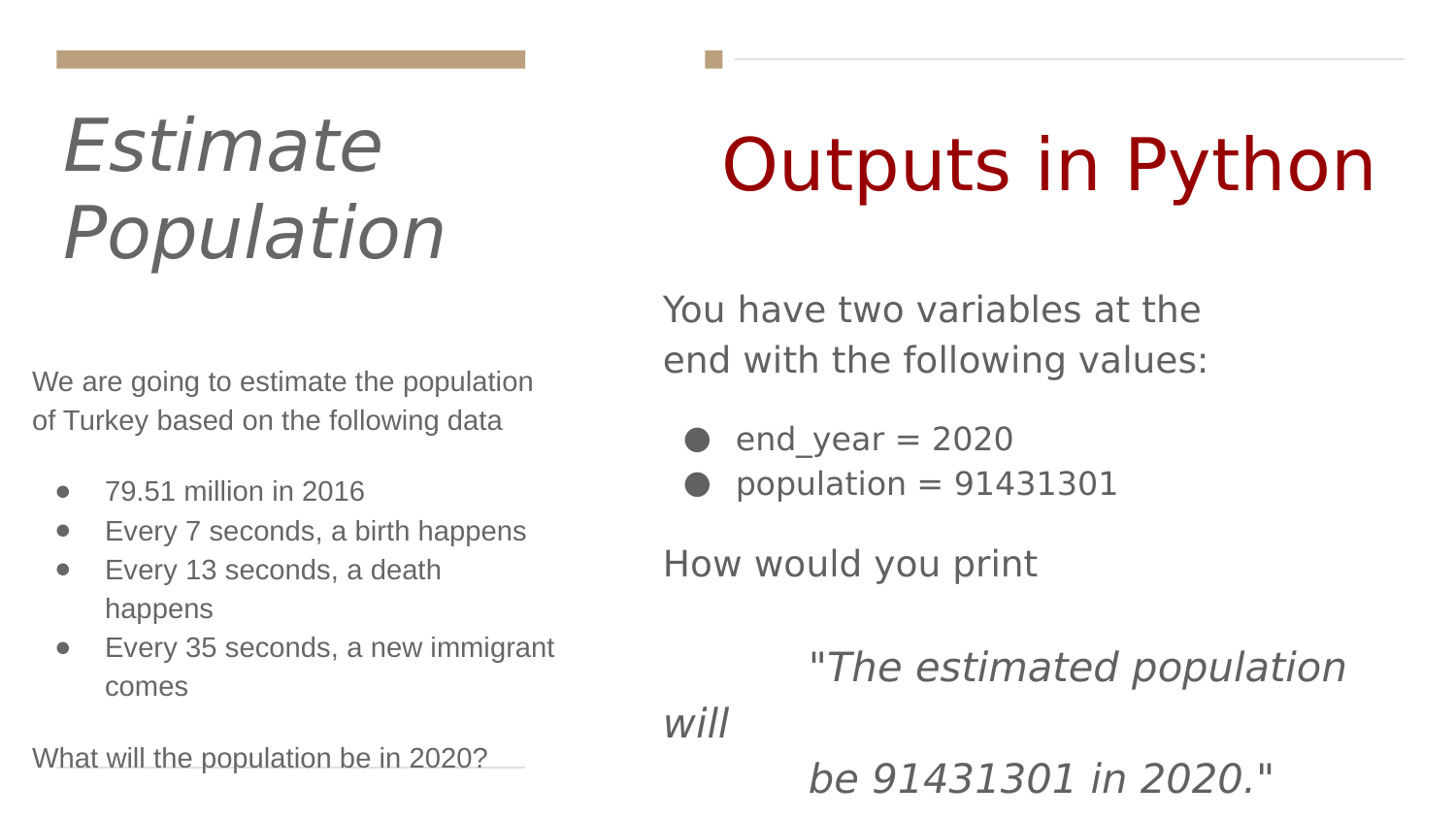

# Estimate Population
Outputs in Python
You have two variables at the
end with the following values:
end_year = 2020
population = 91431301
How would you print
	"The estimated population will
	be 91431301 in 2020."
We are going to estimate the population of Turkey based on the following data
79.51 million in 2016
Every 7 seconds, a birth happens
Every 13 seconds, a death happens
Every 35 seconds, a new immigrant comes
What will the population be in 2020?